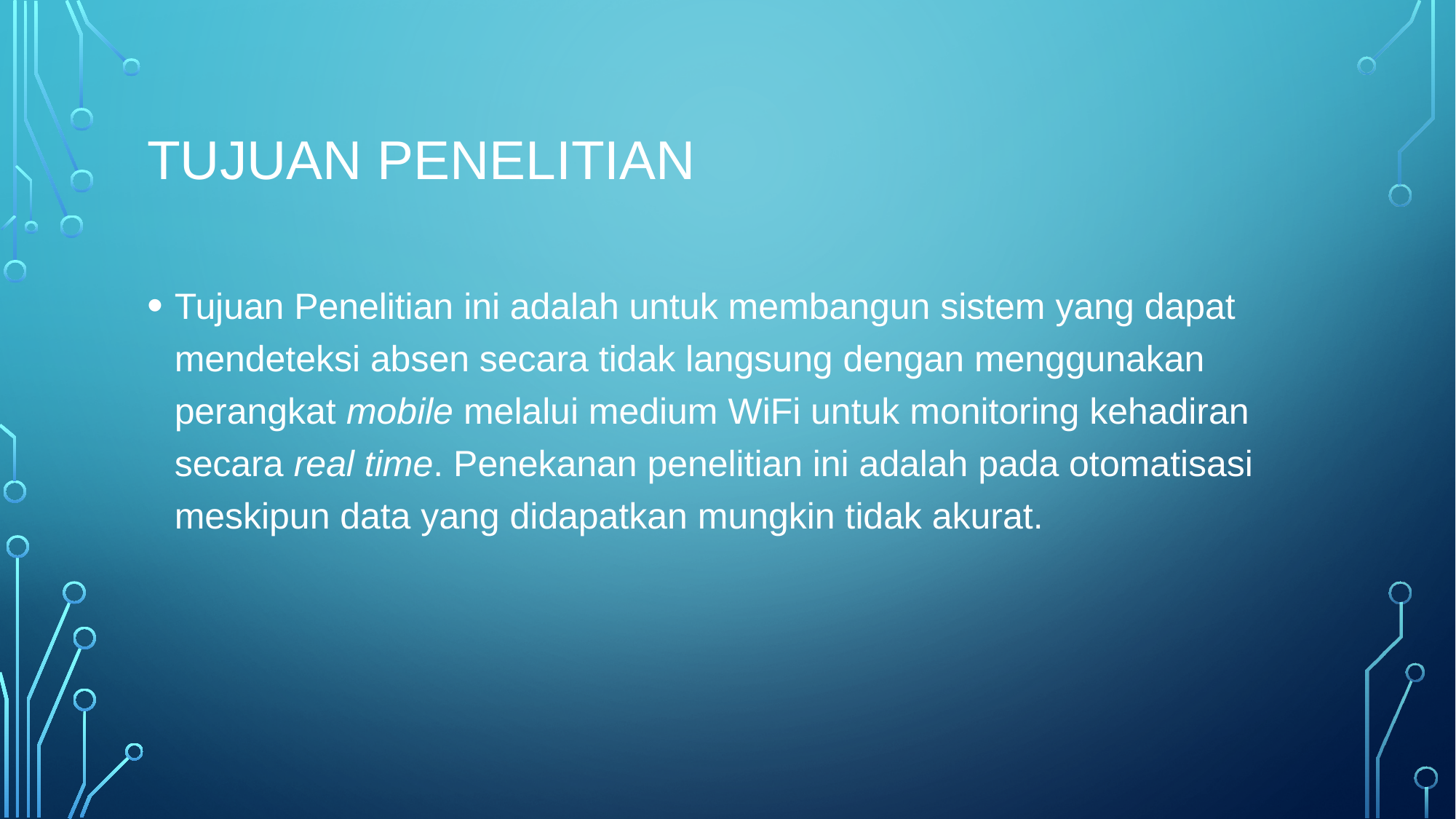

# Tujuan Penelitian
Tujuan Penelitian ini adalah untuk membangun sistem yang dapat mendeteksi absen secara tidak langsung dengan menggunakan perangkat mobile melalui medium WiFi untuk monitoring kehadiran secara real time. Penekanan penelitian ini adalah pada otomatisasi meskipun data yang didapatkan mungkin tidak akurat.